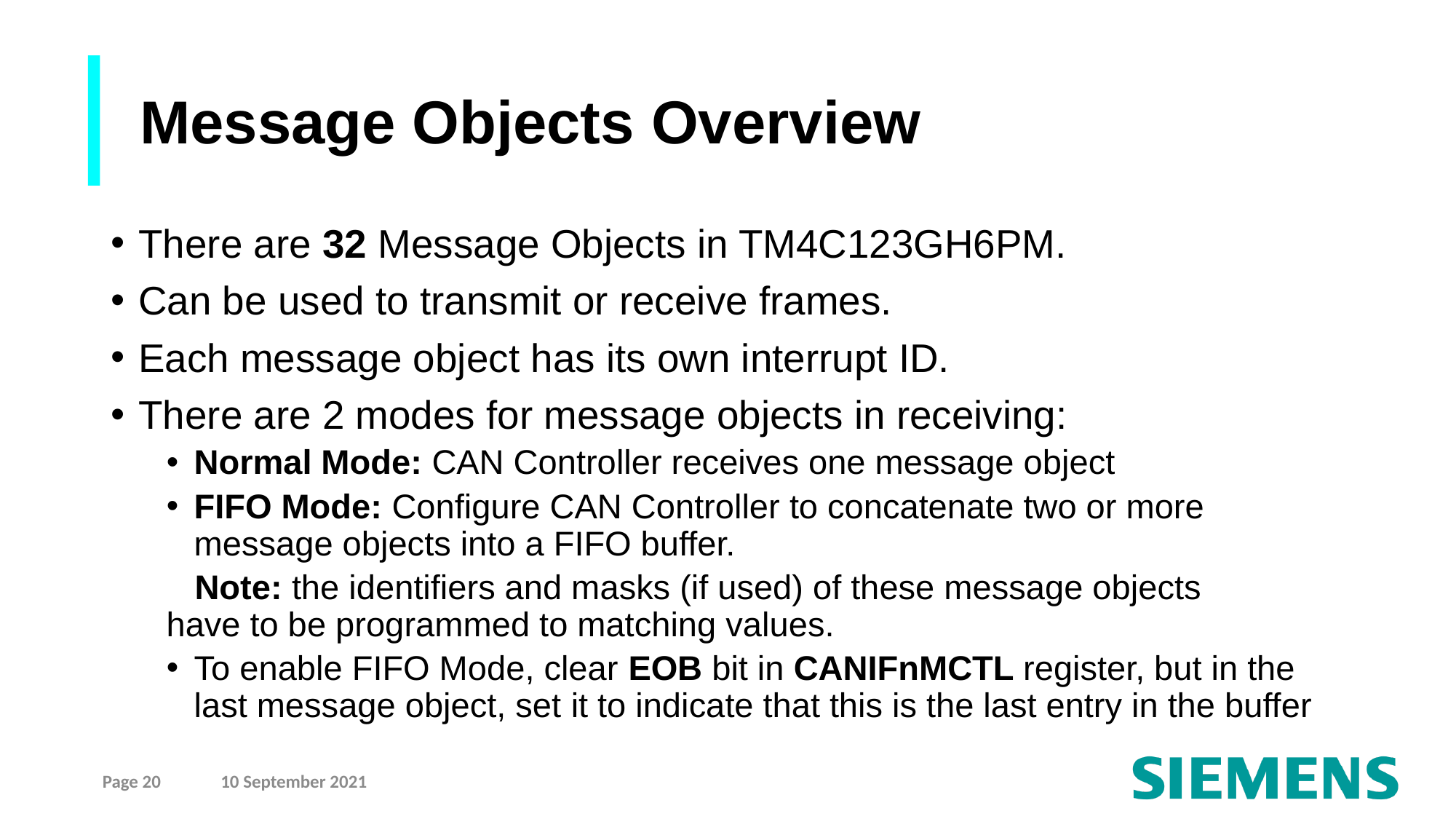

Message Objects Overview
There are 32 Message Objects in TM4C123GH6PM.
Can be used to transmit or receive frames.
Each message object has its own interrupt ID.
There are 2 modes for message objects in receiving:
Normal Mode: CAN Controller receives one message object
FIFO Mode: Configure CAN Controller to concatenate two or more message objects into a FIFO buffer.
   Note: the identifiers and masks (if used) of these message objects   			have to be programmed to matching values.
To enable FIFO Mode, clear EOB bit in CANIFnMCTL register, but in the last message object, set it to indicate that this is the last entry in the buffer
Page 20
10 September 2021